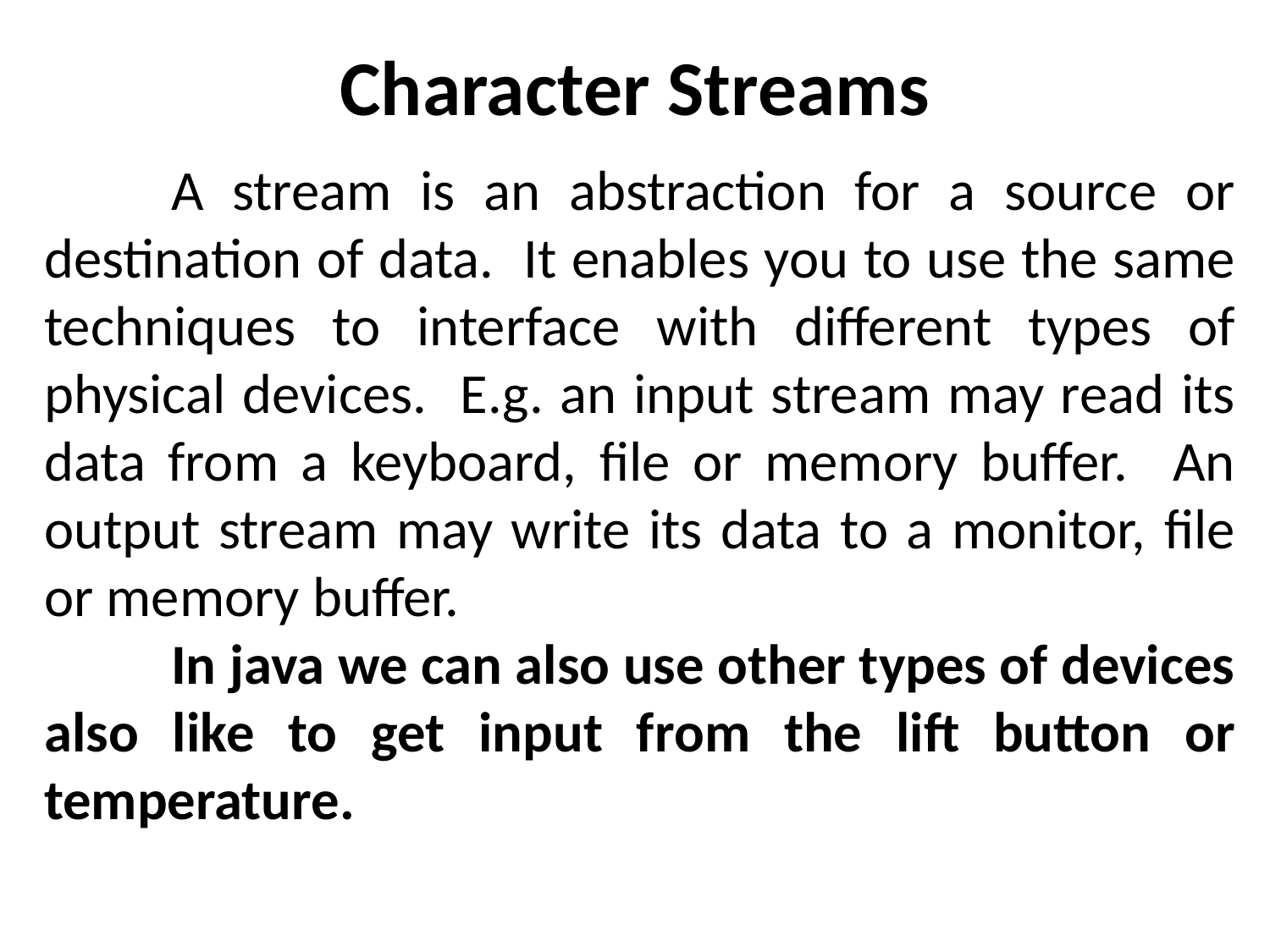

# Character Streams
	A stream is an abstraction for a source or destination of data.  It enables you to use the same techniques to interface with different types of physical devices.  E.g. an input stream may read its data from a keyboard, file or memory buffer.  An output stream may write its data to a monitor, file or memory buffer.
	In java we can also use other types of devices also like to get input from the lift button or temperature.